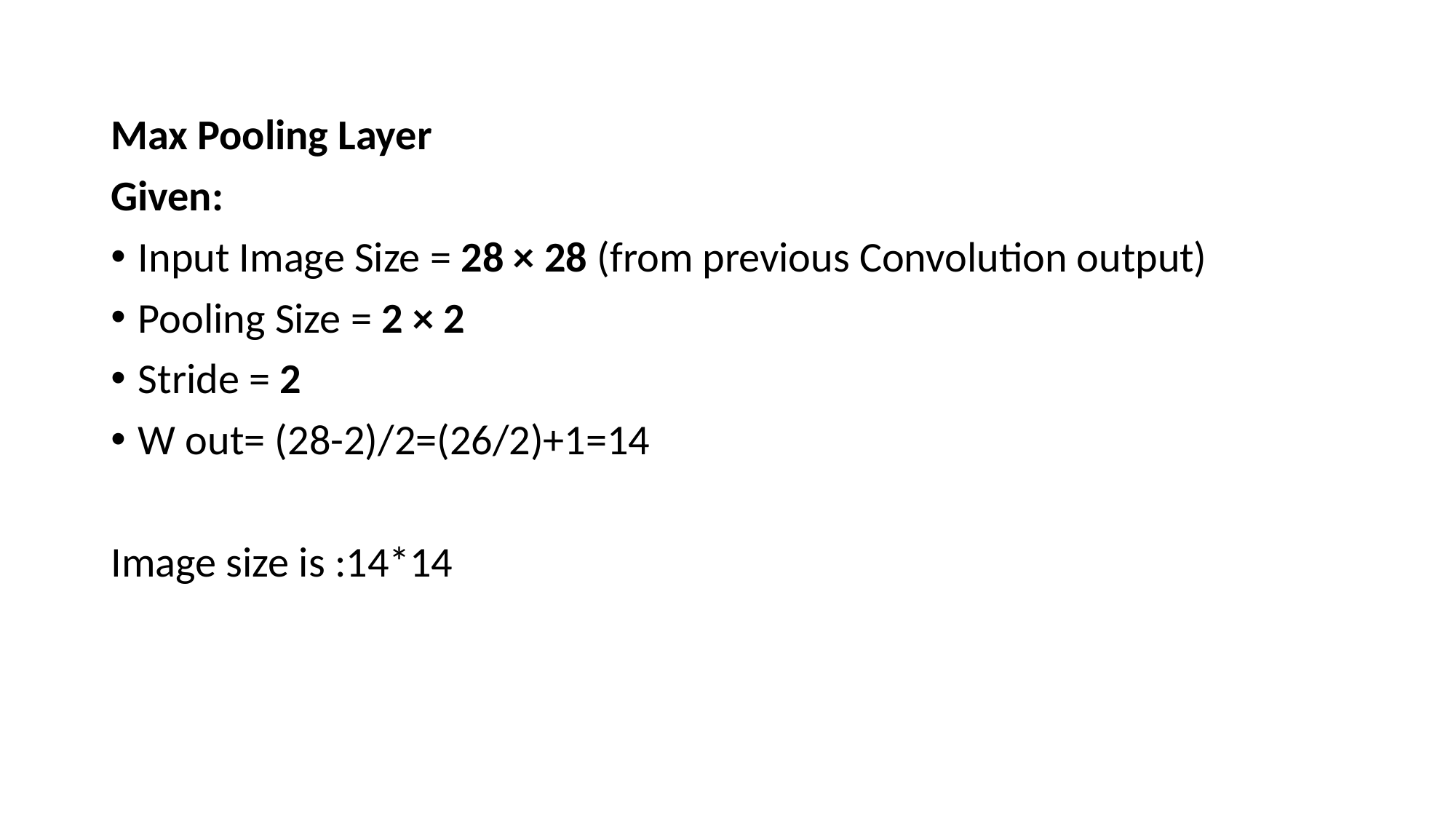

#
Max Pooling Layer
Given:
Input Image Size = 28 × 28 (from previous Convolution output)
Pooling Size = 2 × 2
Stride = 2
W out= (28-2)/2=(26/2)+1=14

Image size is :14*14